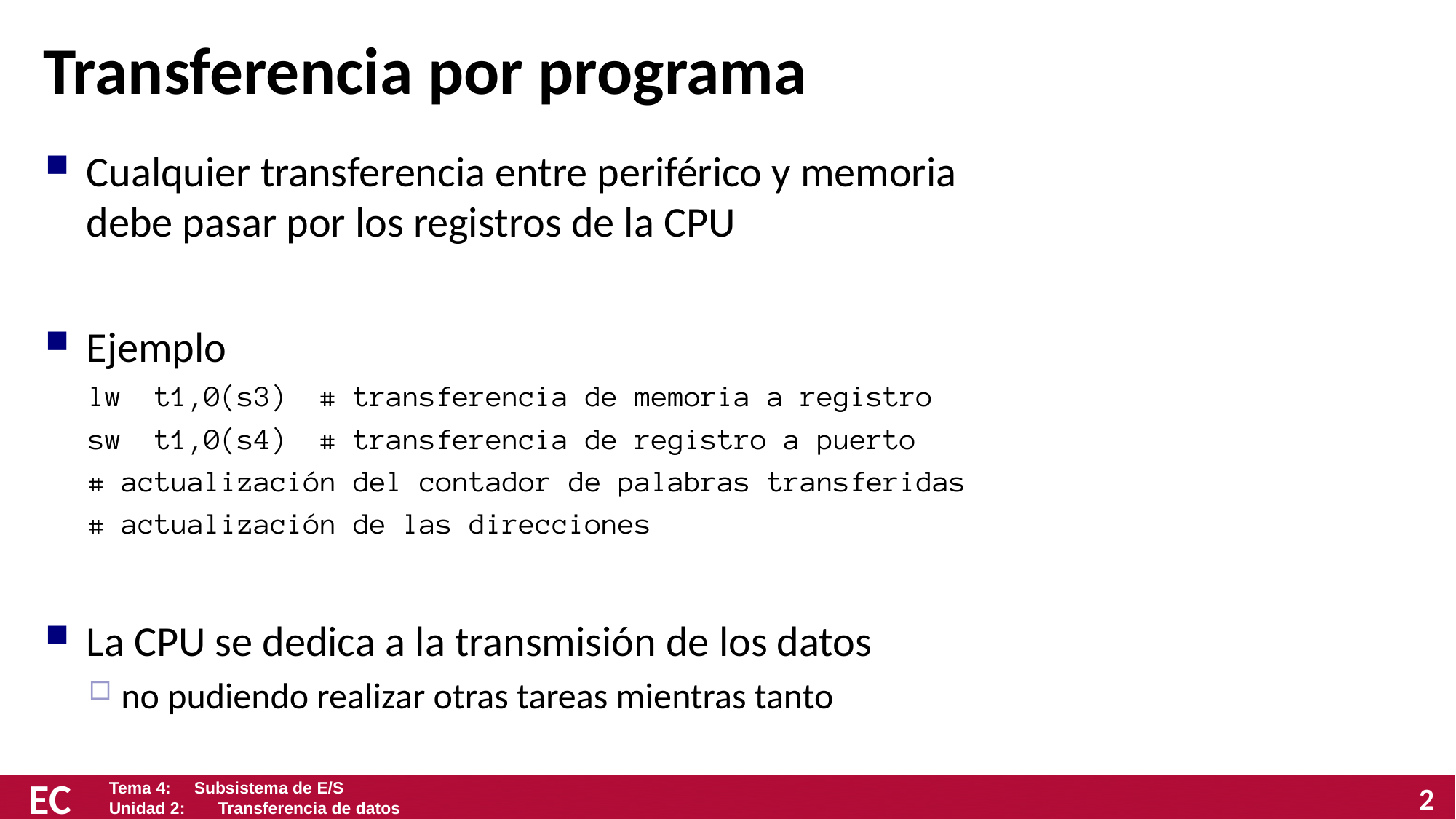

# Transferencia por programa
Cualquier transferencia entre periférico y memoria debe pasar por los registros de la CPU

Ejemplo
lw  t1,0(s3)  # transferencia de memoria a registro
sw  t1,0(s4)  # transferencia de registro a puerto
# actualización del contador de palabras transferidas
# actualización de las direcciones

La CPU se dedica a la transmisión de los datos
no pudiendo realizar otras tareas mientras tanto